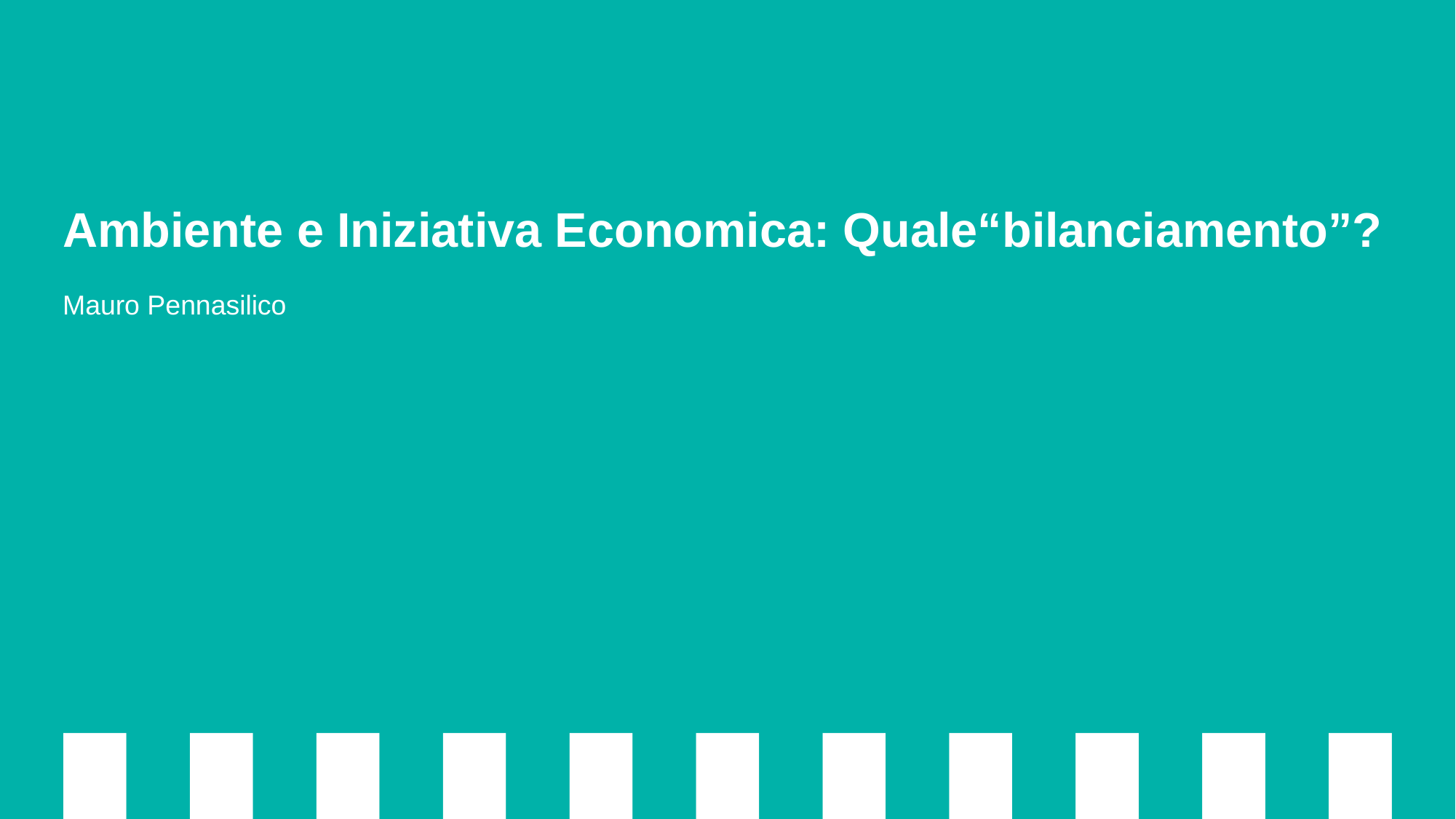

# Ambiente e Iniziativa Economica: Quale“bilanciamento”?
Mauro Pennasilico